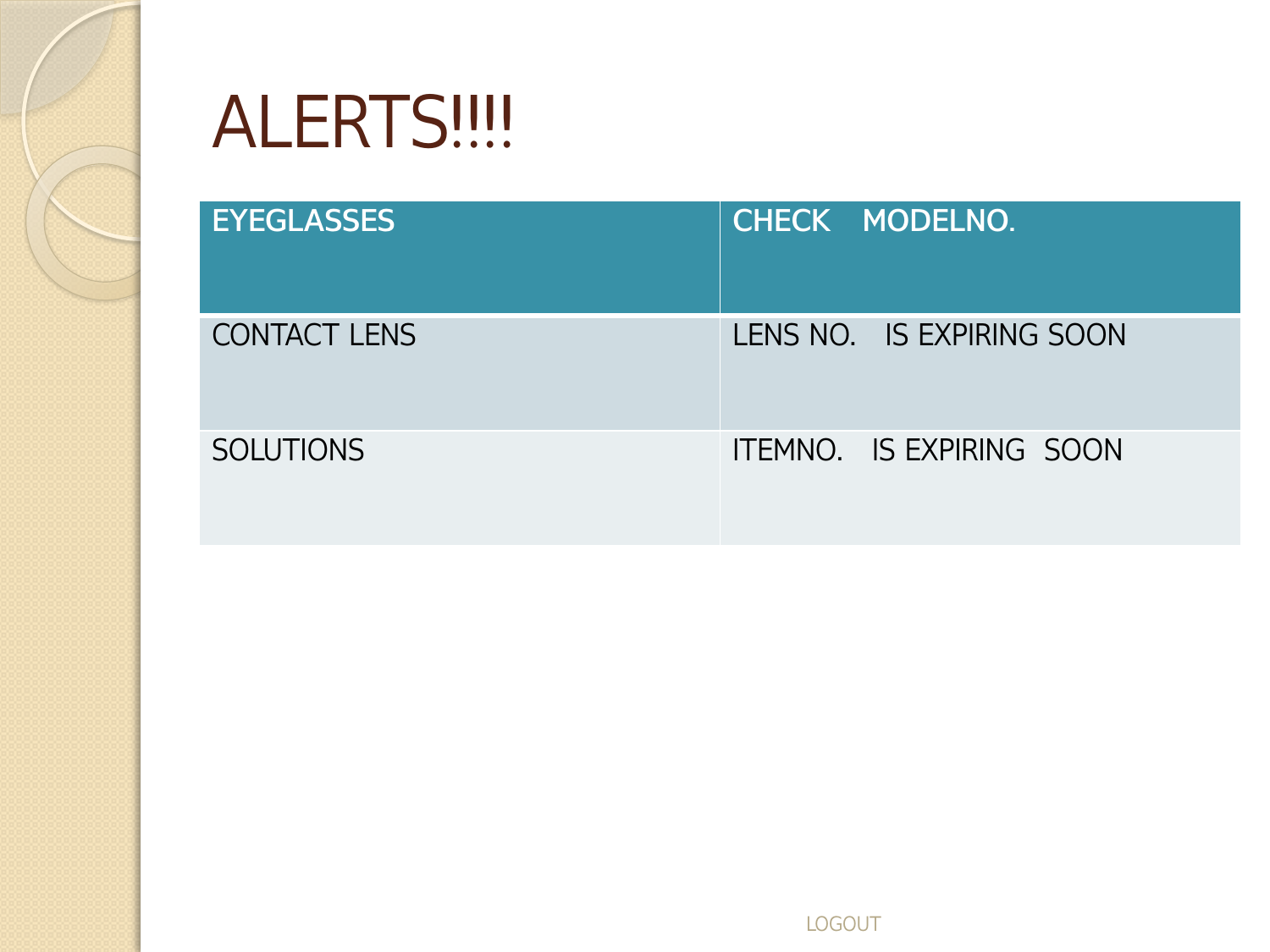

# ALERTS!!!!
| EYEGLASSES | CHECK MODELNO. |
| --- | --- |
| CONTACT LENS | LENS NO. IS EXPIRING SOON |
| SOLUTIONS | ITEMNO. IS EXPIRING SOON |
LOGOUT